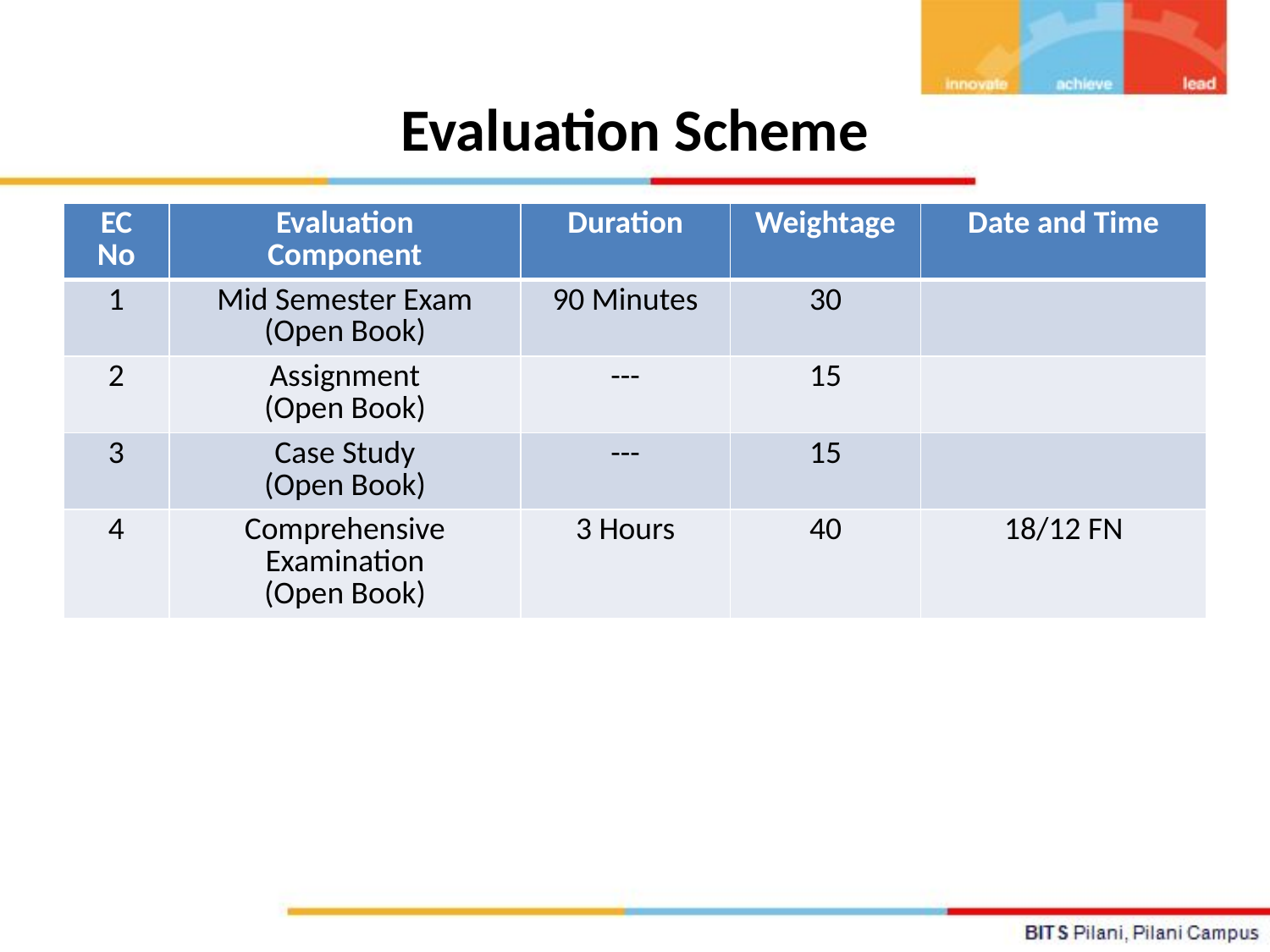

# Evaluation Scheme
| EC No | Evaluation Component | Duration | Weightage | Date and Time |
| --- | --- | --- | --- | --- |
| 1 | Mid Semester Exam (Open Book) | 90 Minutes | 30 |  |
| 2 | Assignment (Open Book) | --- | 15 |  |
| 3 | Case Study (Open Book) | --- | 15 |  |
| 4 | Comprehensive Examination (Open Book) | 3 Hours | 40 | 18/12 FN |